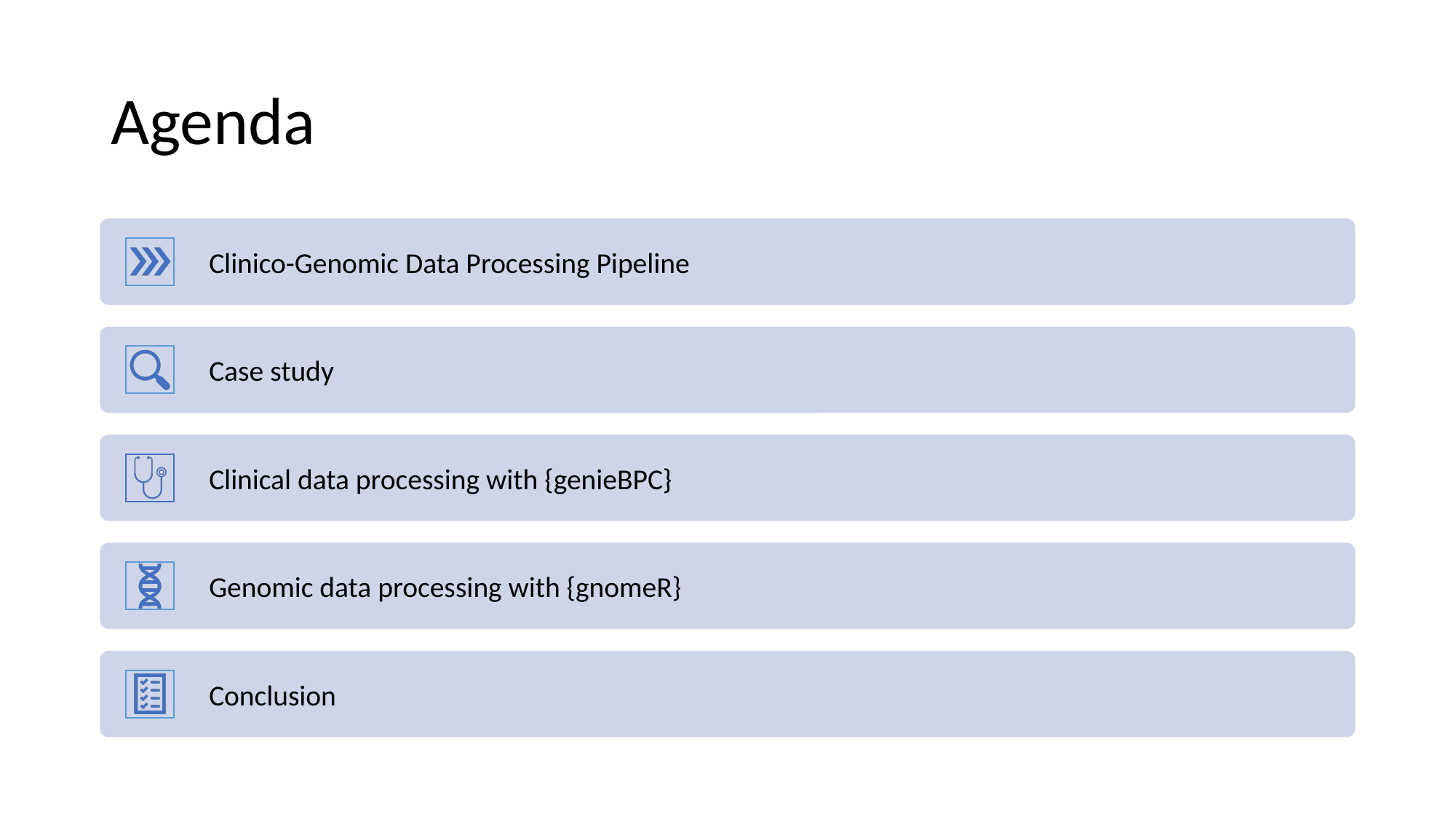

# Agenda
Clinico-Genomic Data Processing Pipeline
Case study
Clinical data processing with {genieBPC}
Genomic data processing with {gnomeR}
Conclusion